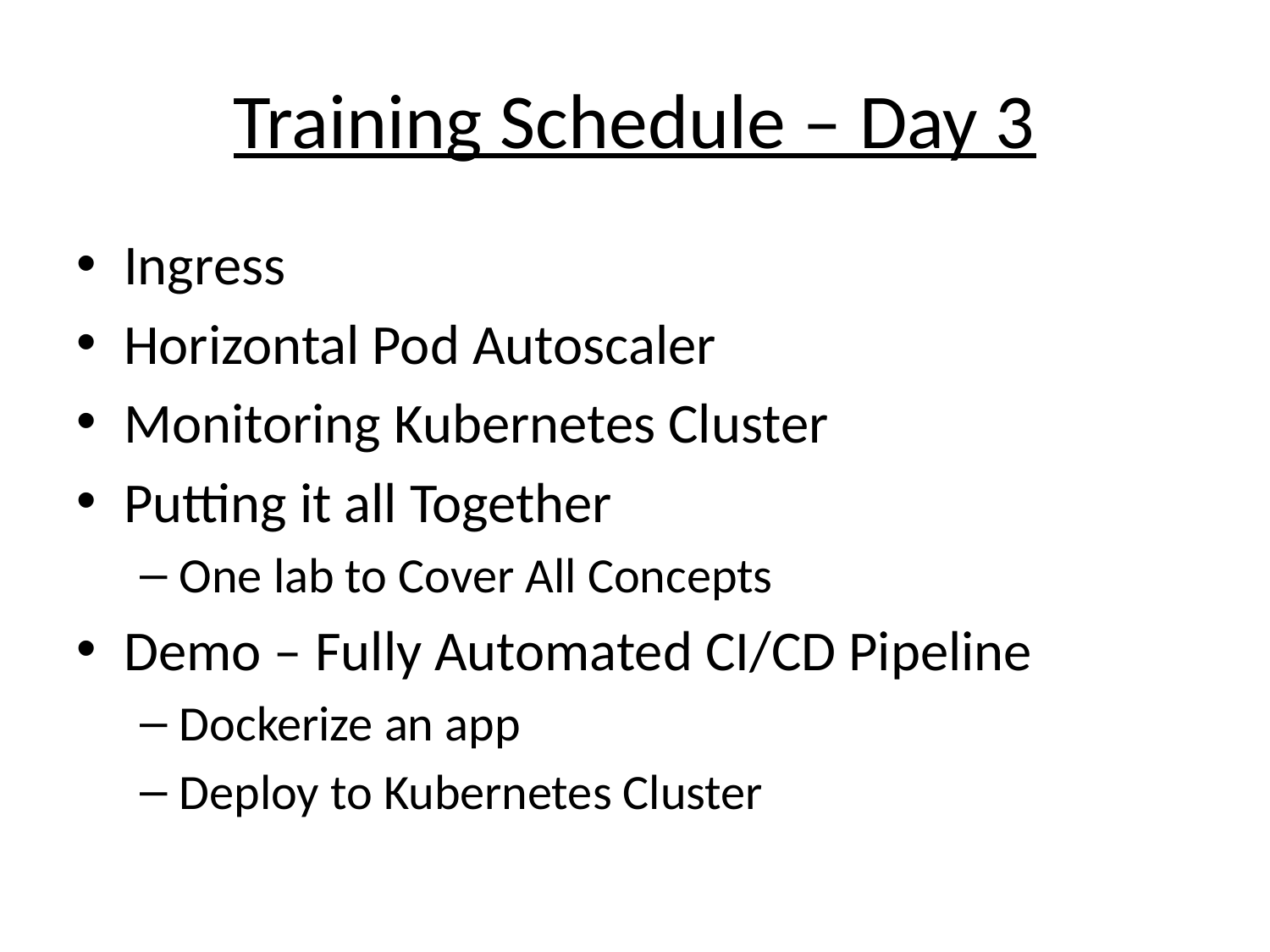

# Training Schedule – Day 3
Ingress
Horizontal Pod Autoscaler
Monitoring Kubernetes Cluster
Putting it all Together
One lab to Cover All Concepts
Demo – Fully Automated CI/CD Pipeline
Dockerize an app
Deploy to Kubernetes Cluster